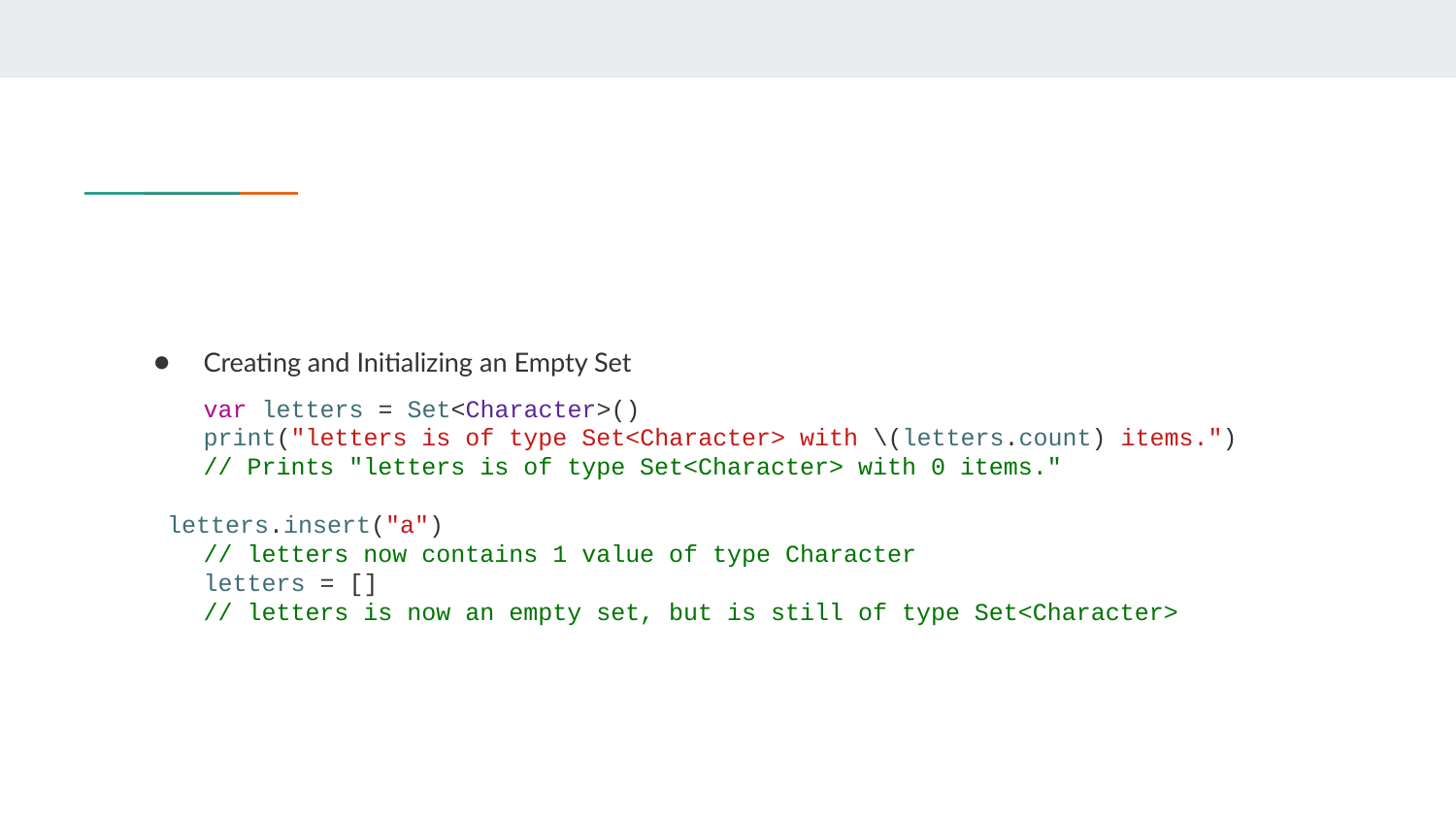

#
Creating and Initializing an Empty Set
var letters = Set<Character>()
print("letters is of type Set<Character> with \(letters.count) items.")
// Prints "letters is of type Set<Character> with 0 items."

letters.insert("a")
// letters now contains 1 value of type Character
letters = []
// letters is now an empty set, but is still of type Set<Character>